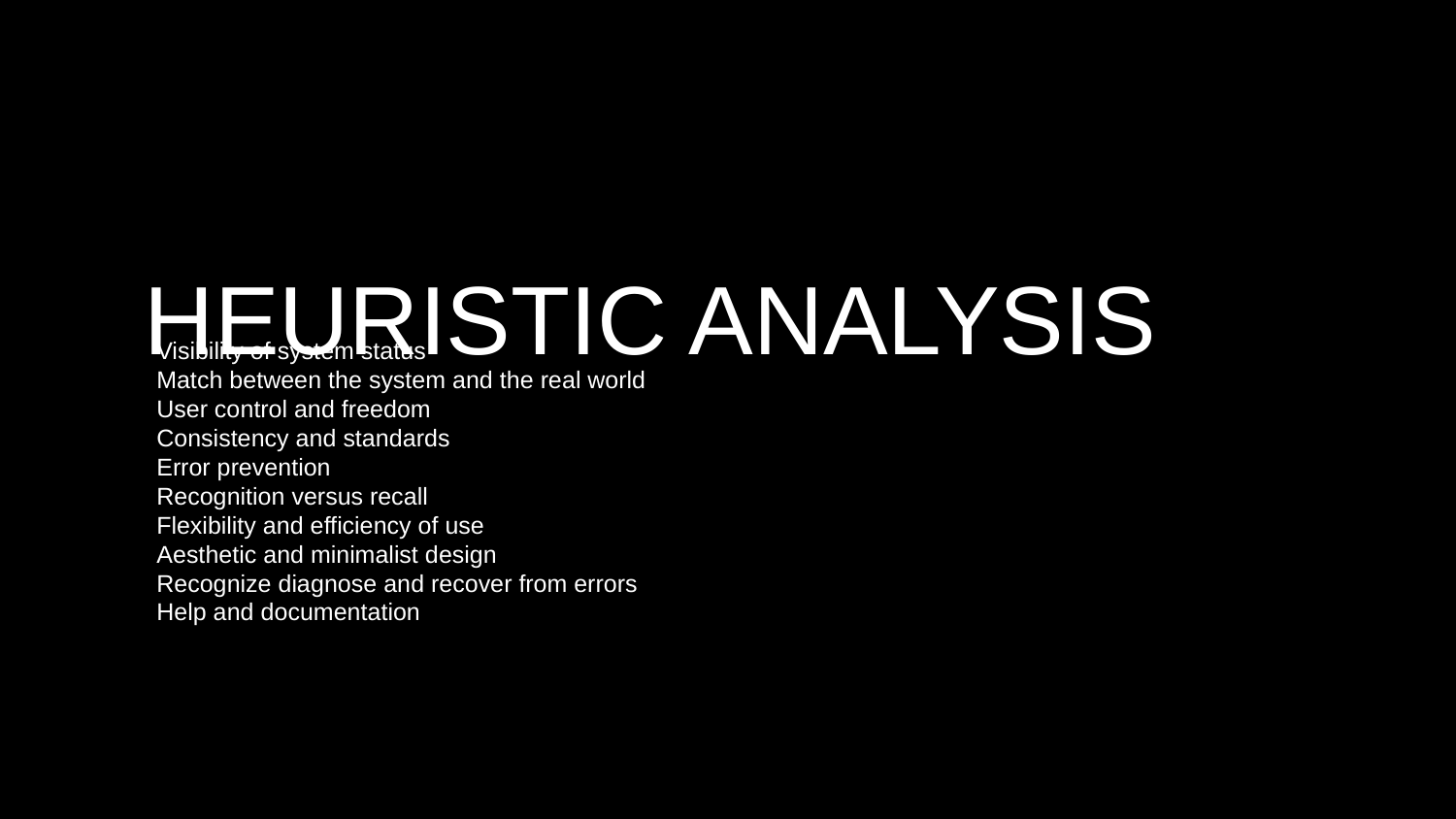

HEURISTIC ANALYSIS
# Visibility of system status
Match between the system and the real world
User control and freedom
Consistency and standards
Error prevention
Recognition versus recall
Flexibility and efficiency of use
Aesthetic and minimalist design
Recognize diagnose and recover from errors
Help and documentation